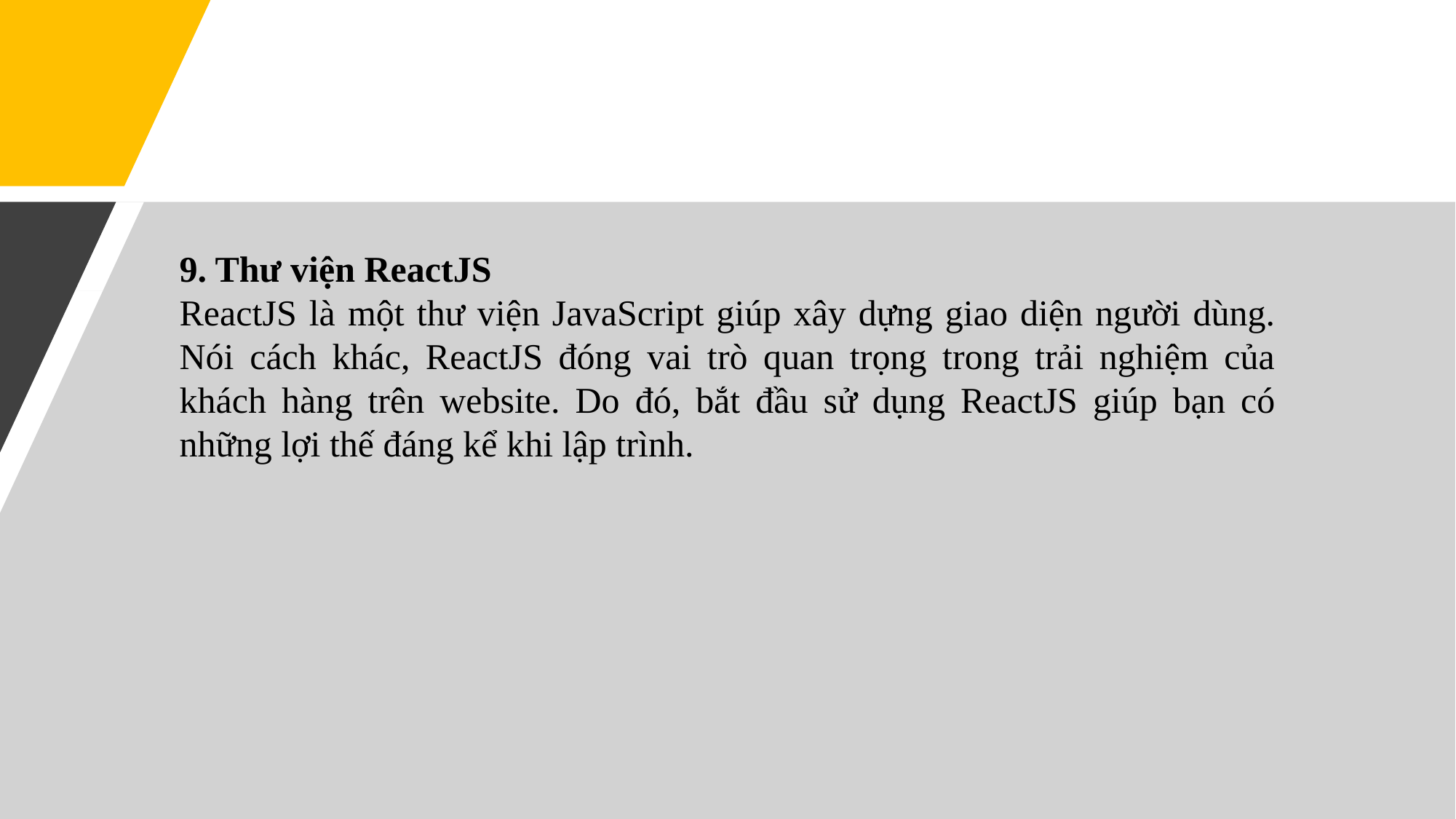

9. Thư viện ReactJS
ReactJS là một thư viện JavaScript giúp xây dựng giao diện người dùng. Nói cách khác, ReactJS đóng vai trò quan trọng trong trải nghiệm của khách hàng trên website. Do đó, bắt đầu sử dụng ReactJS giúp bạn có những lợi thế đáng kể khi lập trình.